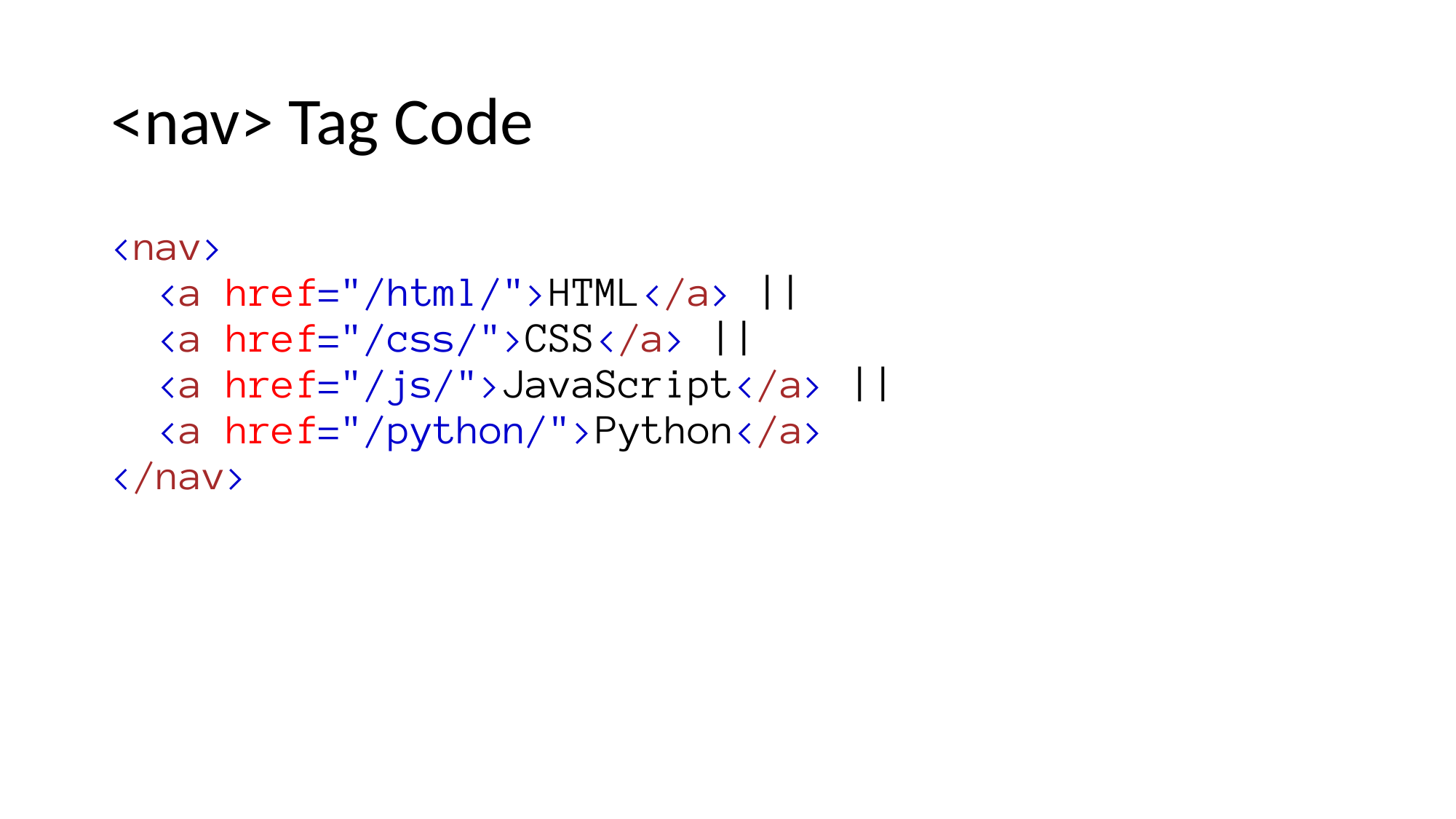

# <nav> Tag Code
<nav>
  <a href="/html/">HTML</a> ||
  <a href="/css/">CSS</a> ||
  <a href="/js/">JavaScript</a> ||
  <a href="/python/">Python</a>
</nav>